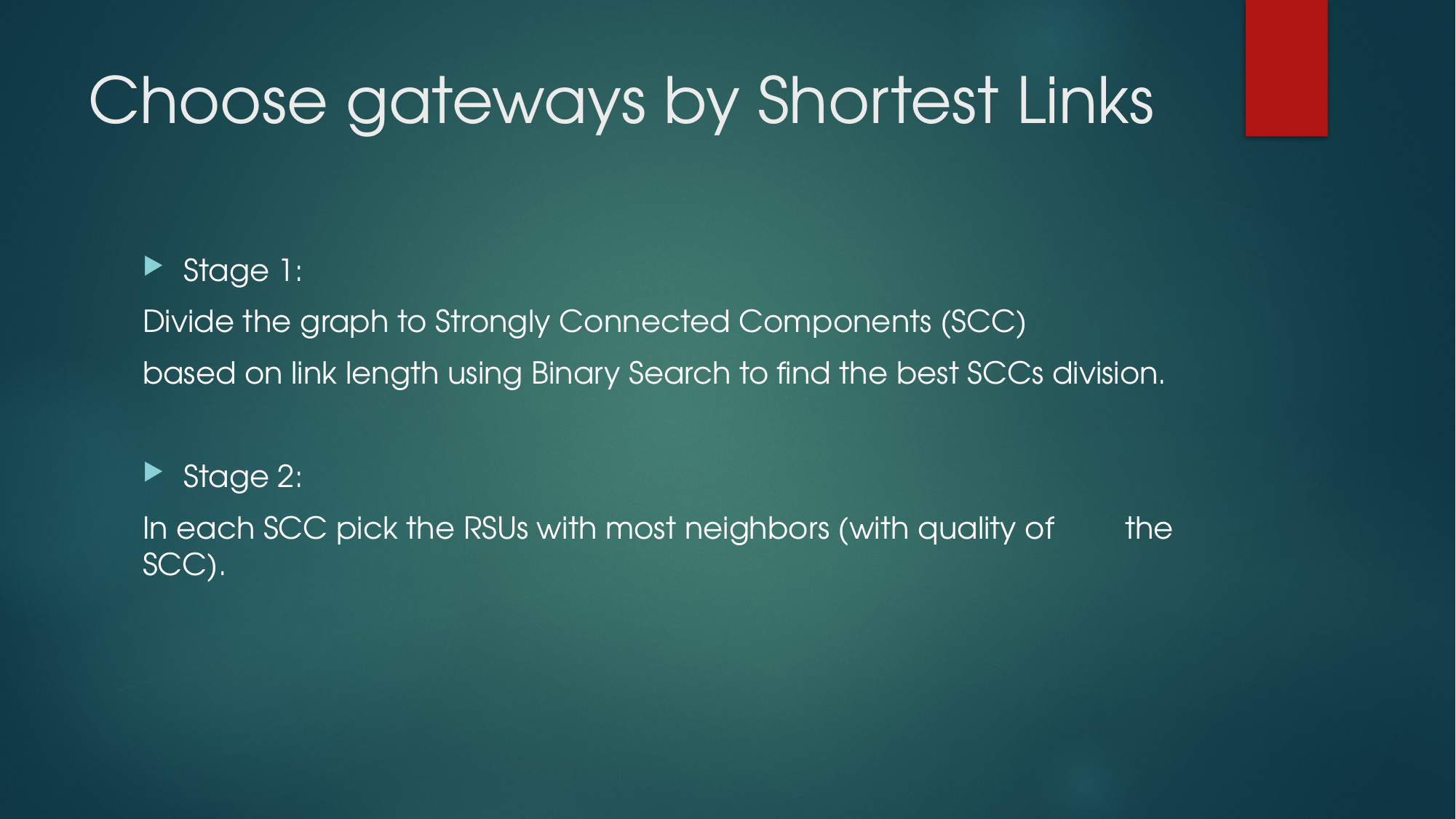

# Choose gateways by Shortest Links
Stage 1:
Divide the graph to Strongly Connected Components (SCC)
based on link length using Binary Search to find the best SCCs division.

Stage 2:
In each SCC pick the RSUs with most neighbors (with quality of 	the SCC).